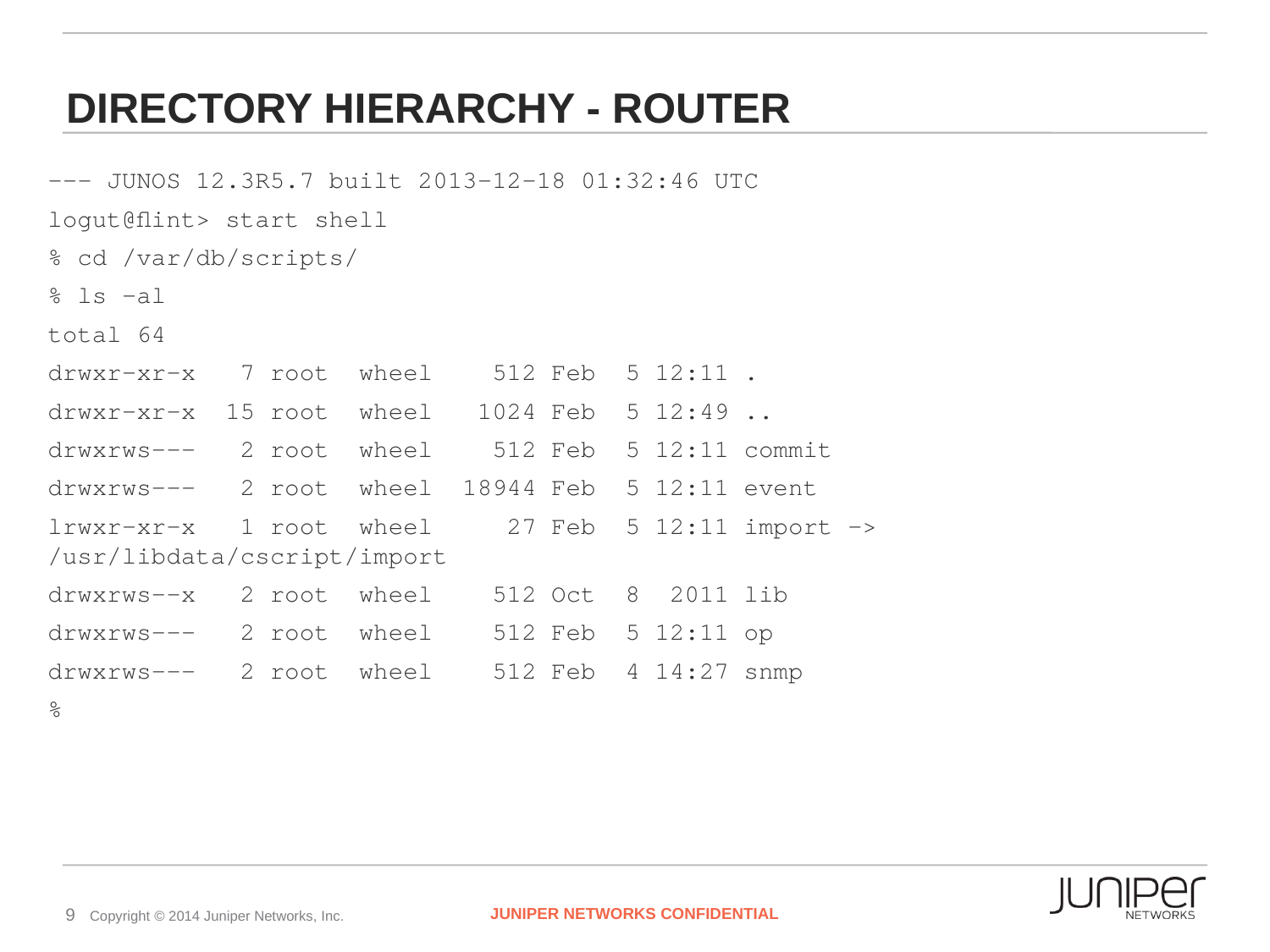

# Directory Hierarchy - ROUTER
--- JUNOS 12.3R5.7 built 2013-12-18 01:32:46 UTC
logut@flint> start shell
% cd /var/db/scripts/
% ls -al
total 64
drwxr-xr-x   7 root  wheel    512 Feb  5 12:11 .
drwxr-xr-x  15 root  wheel   1024 Feb  5 12:49 ..
drwxrws---   2 root  wheel    512 Feb  5 12:11 commit
drwxrws---   2 root  wheel  18944 Feb  5 12:11 event
lrwxr-xr-x   1 root  wheel     27 Feb  5 12:11 import -> /usr/libdata/cscript/import
drwxrws--x   2 root  wheel    512 Oct  8  2011 lib
drwxrws---   2 root  wheel    512 Feb  5 12:11 op
drwxrws---   2 root  wheel    512 Feb  4 14:27 snmp
%